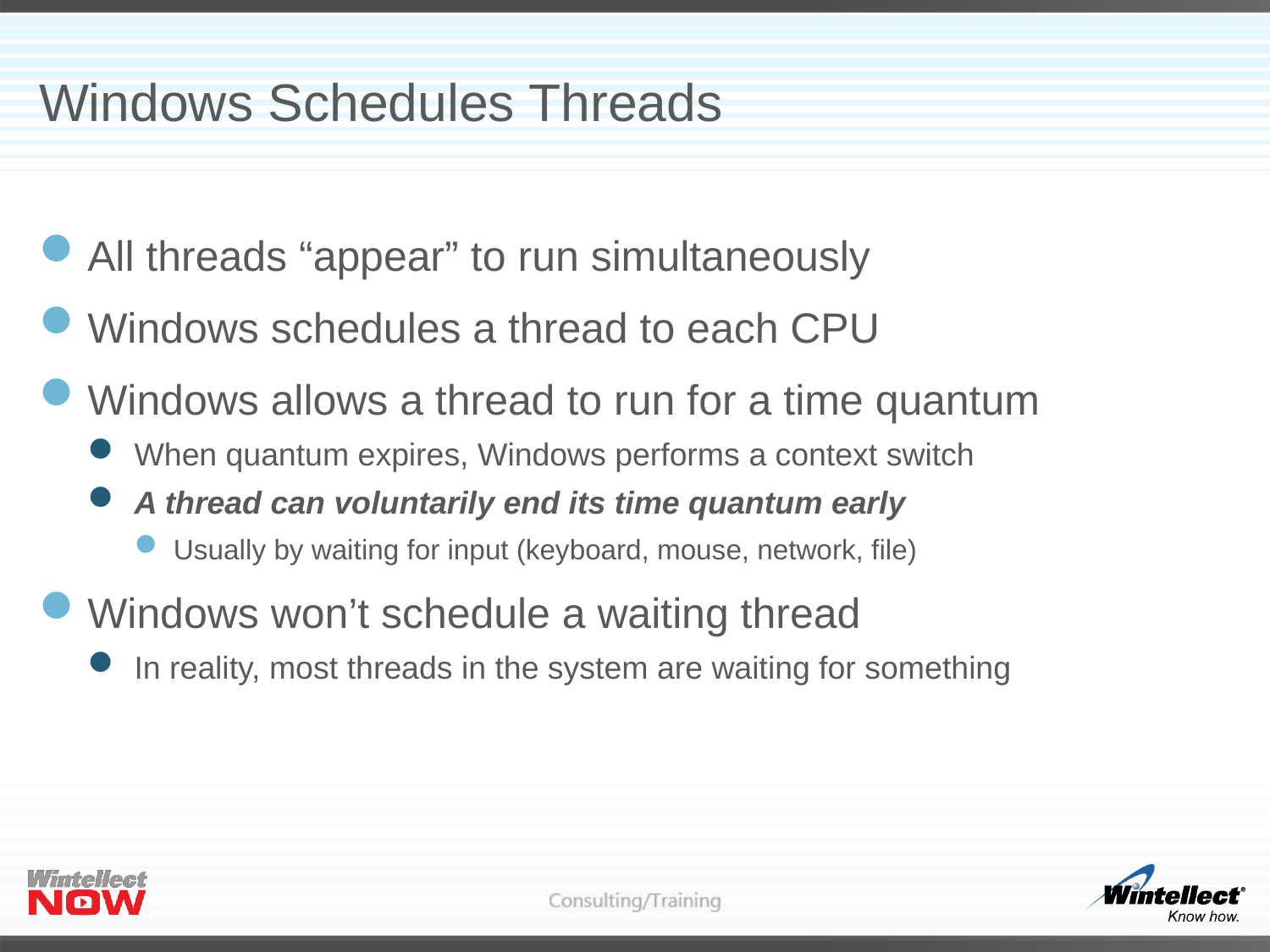

# Windows Schedules Threads
All threads “appear” to run simultaneously
Windows schedules a thread to each CPU
Windows allows a thread to run for a time quantum
When quantum expires, Windows performs a context switch
A thread can voluntarily end its time quantum early
Usually by waiting for input (keyboard, mouse, network, file)
Windows won’t schedule a waiting thread
In reality, most threads in the system are waiting for something